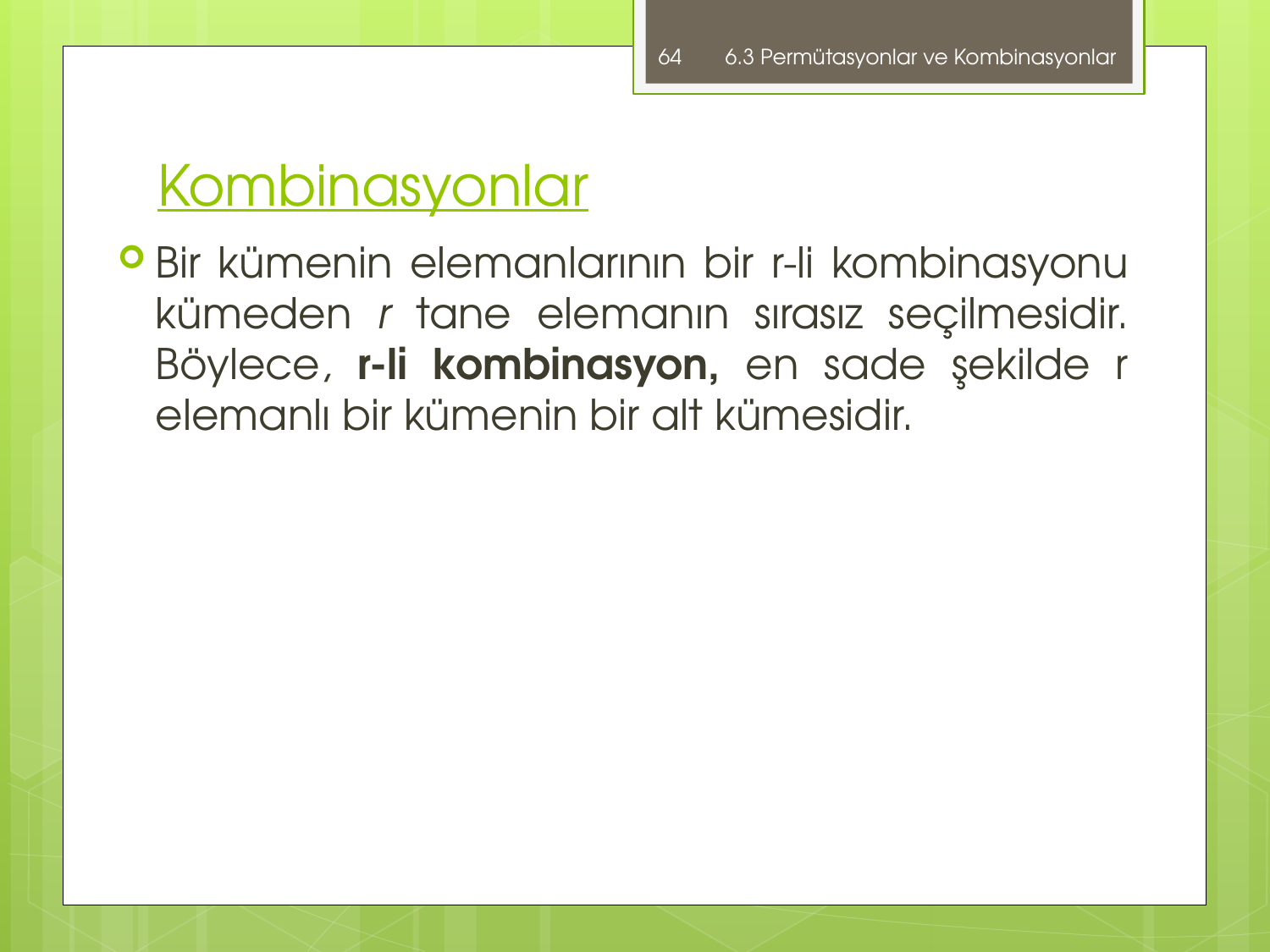

64
6.3 Permütasyonlar ve Kombinasyonlar
# Kombinasyonlar
Bir kümenin elemanlarının bir r-li kombinasyonu kümeden r tane elemanın sırasız seçilmesidir. Böylece, r-li kombinasyon, en sade şekilde r elemanlı bir kümenin bir alt kümesidir.